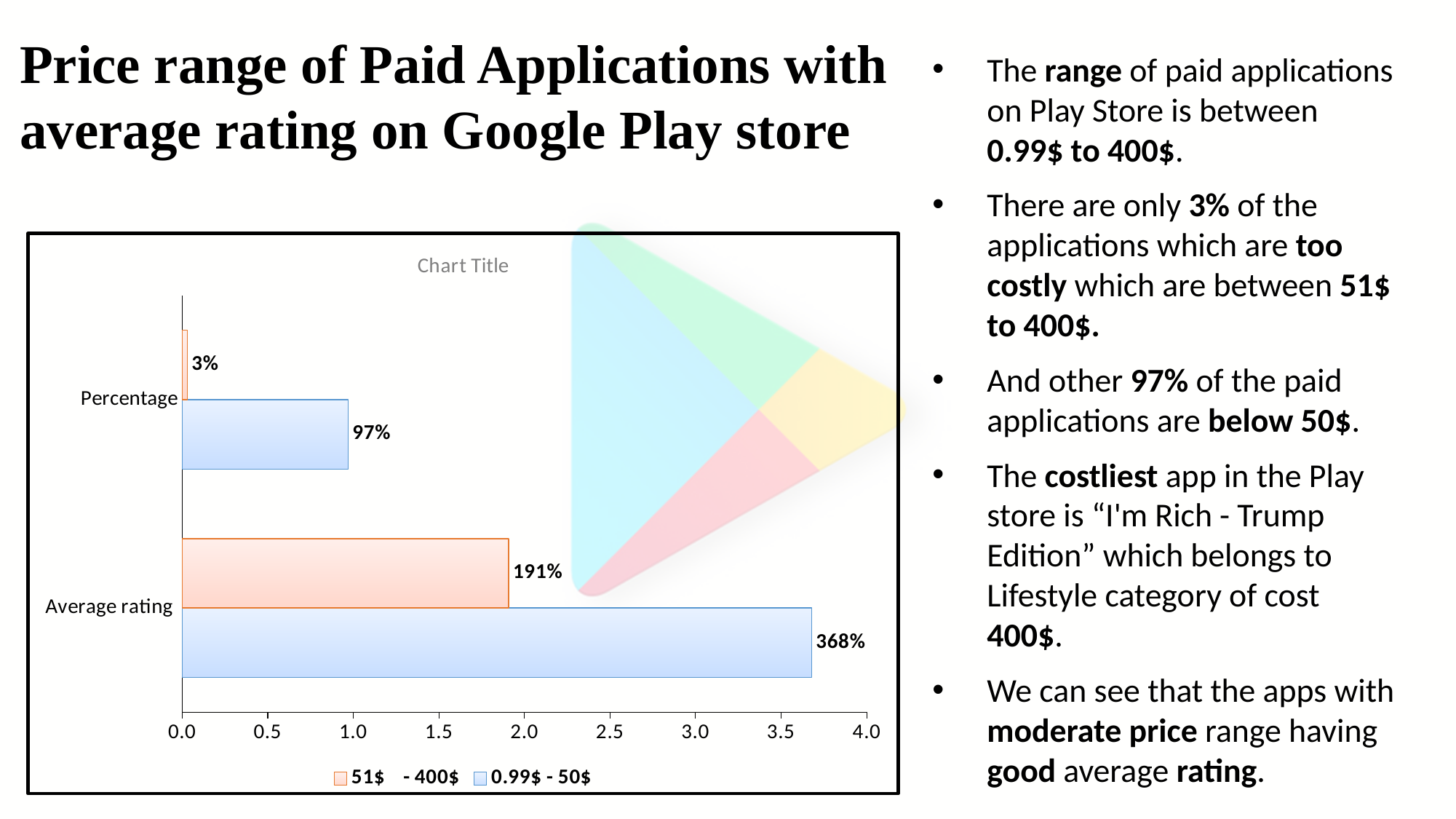

# Price range of Paid Applications with average rating on Google Play store
The range of paid applications on Play Store is between 0.99$ to 400$.
There are only 3% of the applications which are too costly which are between 51$ to 400$.
And other 97% of the paid applications are below 50$.
The costliest app in the Play store is “I'm Rich - Trump Edition” which belongs to Lifestyle category of cost 400$.
We can see that the apps with moderate price range having good average rating.

### Chart:

| Category | 0.99$ - 50$ | 51$    - 400$ |
|---|---|---|
| Average rating  | 3.6784810126582284 | 1.9083333333333332 |
| Percentage | 0.9699346405228758 | 0.030065359477124184 |